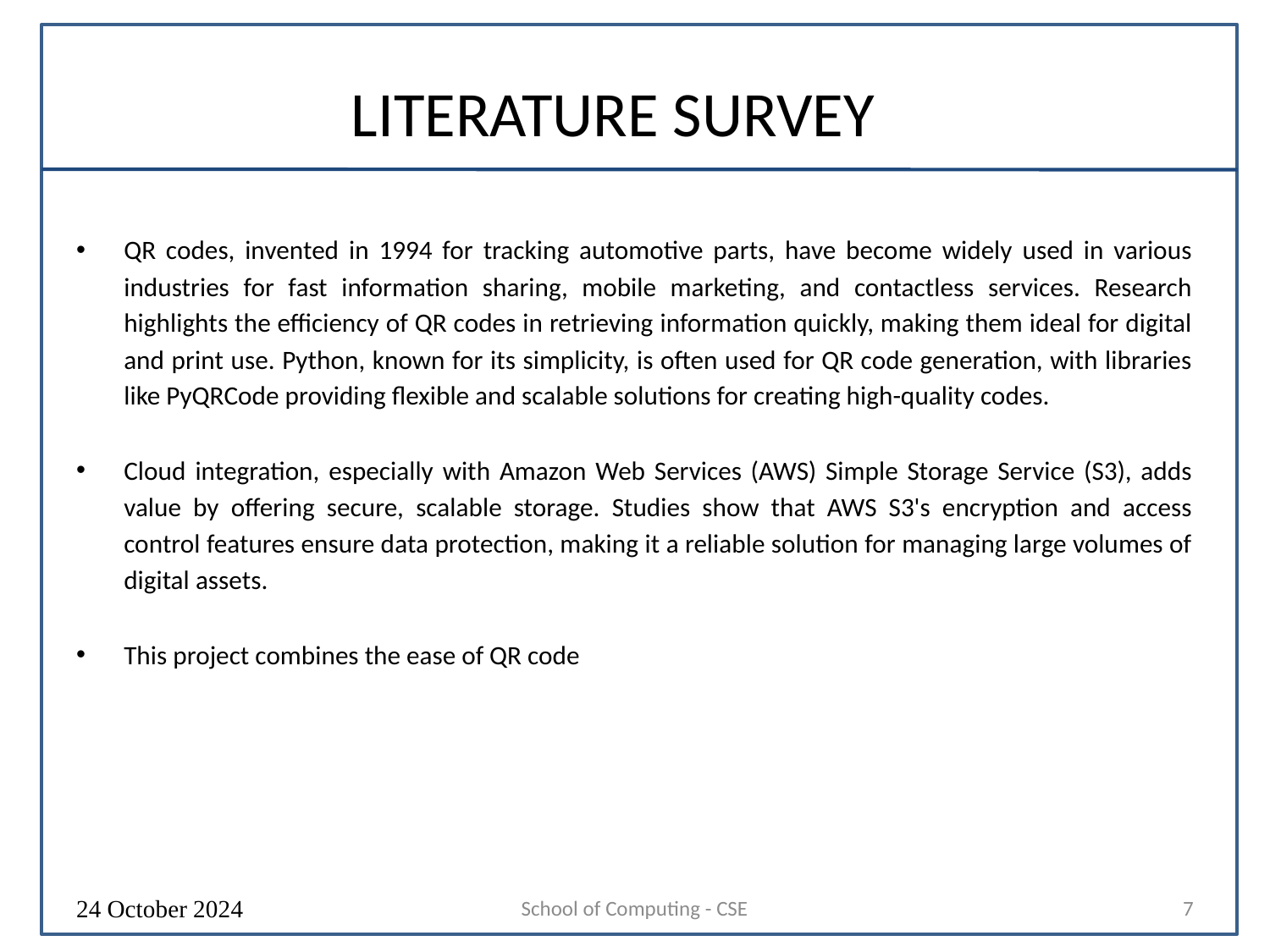

# LITERATURE SURVEY
QR codes, invented in 1994 for tracking automotive parts, have become widely used in various industries for fast information sharing, mobile marketing, and contactless services. Research highlights the efficiency of QR codes in retrieving information quickly, making them ideal for digital and print use. Python, known for its simplicity, is often used for QR code generation, with libraries like PyQRCode providing flexible and scalable solutions for creating high-quality codes.
Cloud integration, especially with Amazon Web Services (AWS) Simple Storage Service (S3), adds value by offering secure, scalable storage. Studies show that AWS S3's encryption and access control features ensure data protection, making it a reliable solution for managing large volumes of digital assets.
This project combines the ease of QR code

24 October 2024
School of Computing - CSE
7